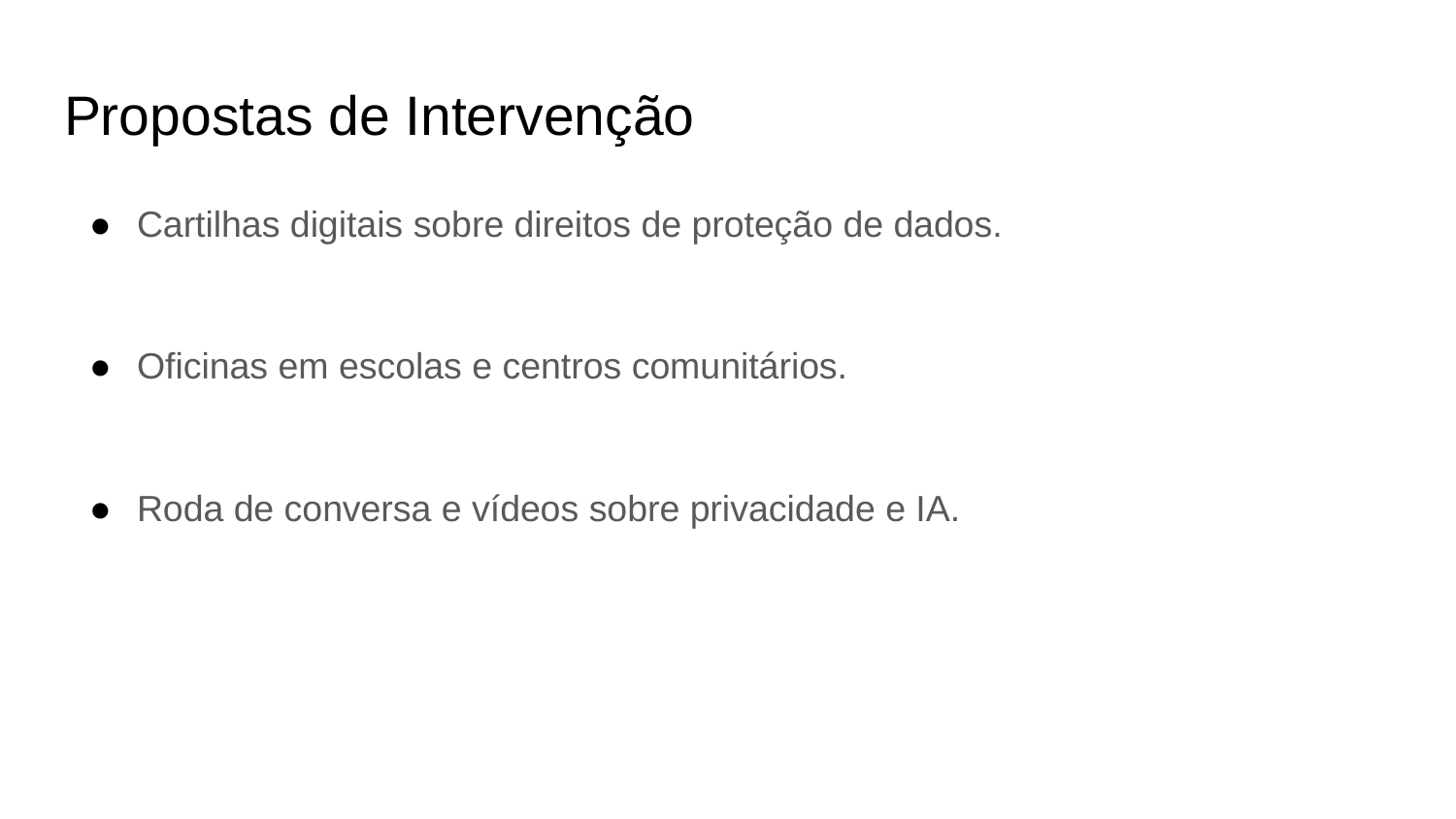

# Propostas de Intervenção
Cartilhas digitais sobre direitos de proteção de dados.

Oficinas em escolas e centros comunitários.

Roda de conversa e vídeos sobre privacidade e IA.